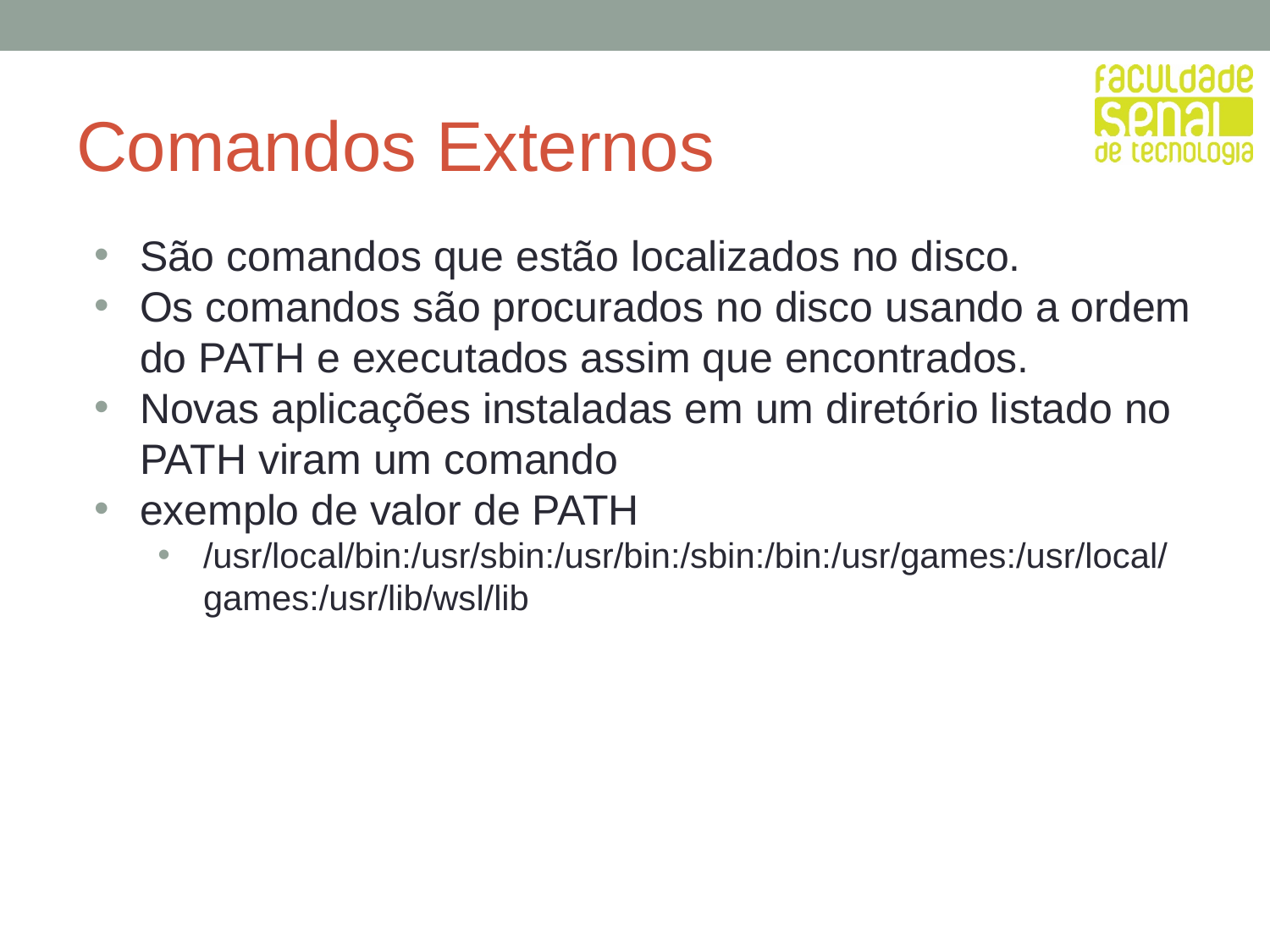

# Comandos Externos
São comandos que estão localizados no disco.
Os comandos são procurados no disco usando a ordem do PATH e executados assim que encontrados.
Novas aplicações instaladas em um diretório listado no PATH viram um comando
exemplo de valor de PATH
/usr/local/bin:/usr/sbin:/usr/bin:/sbin:/bin:/usr/games:/usr/local/games:/usr/lib/wsl/lib